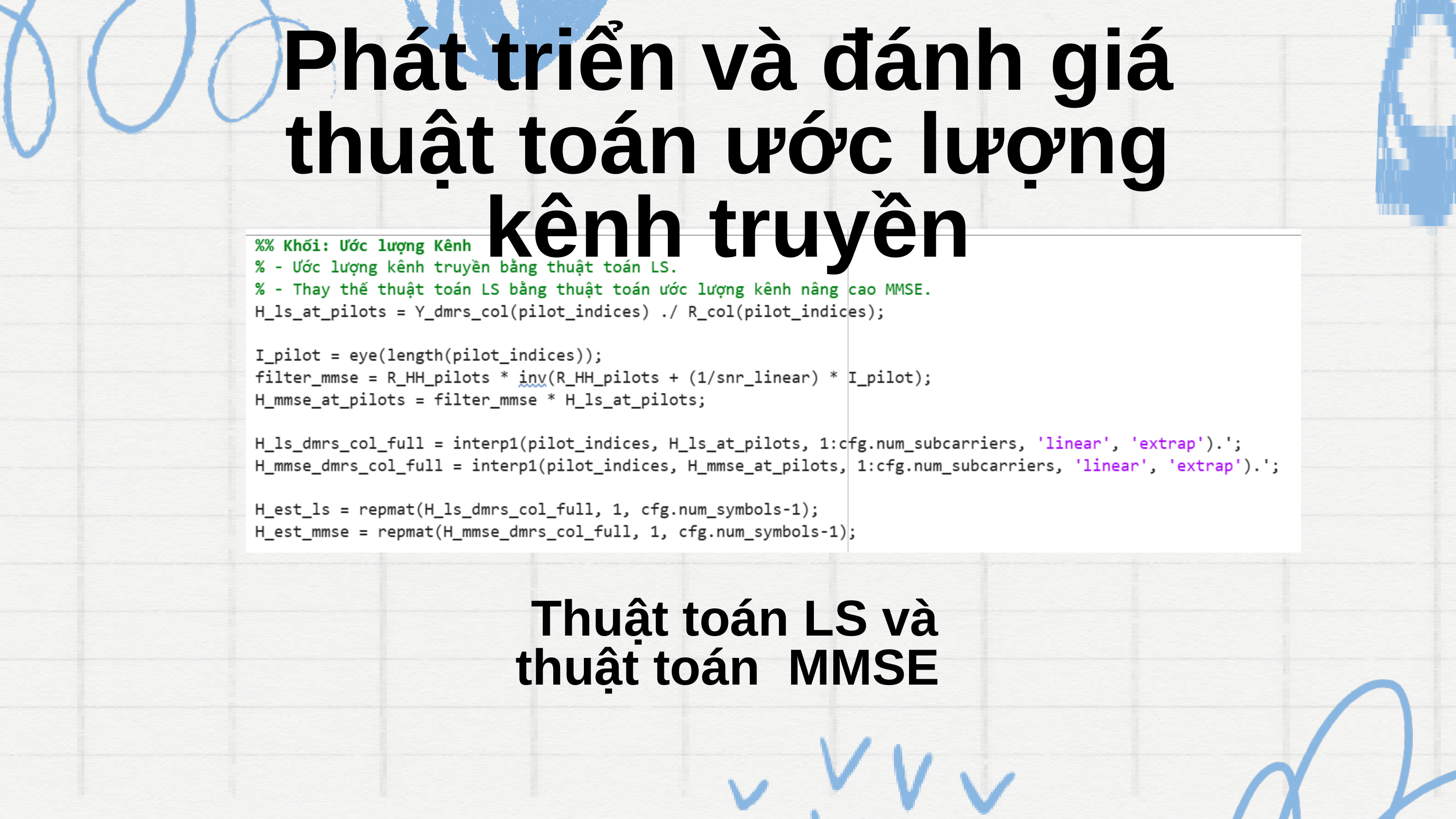

Phát triển và đánh giá thuật toán ước lượng kênh truyền

 Thuật toán LS và thuật toán  MMSE